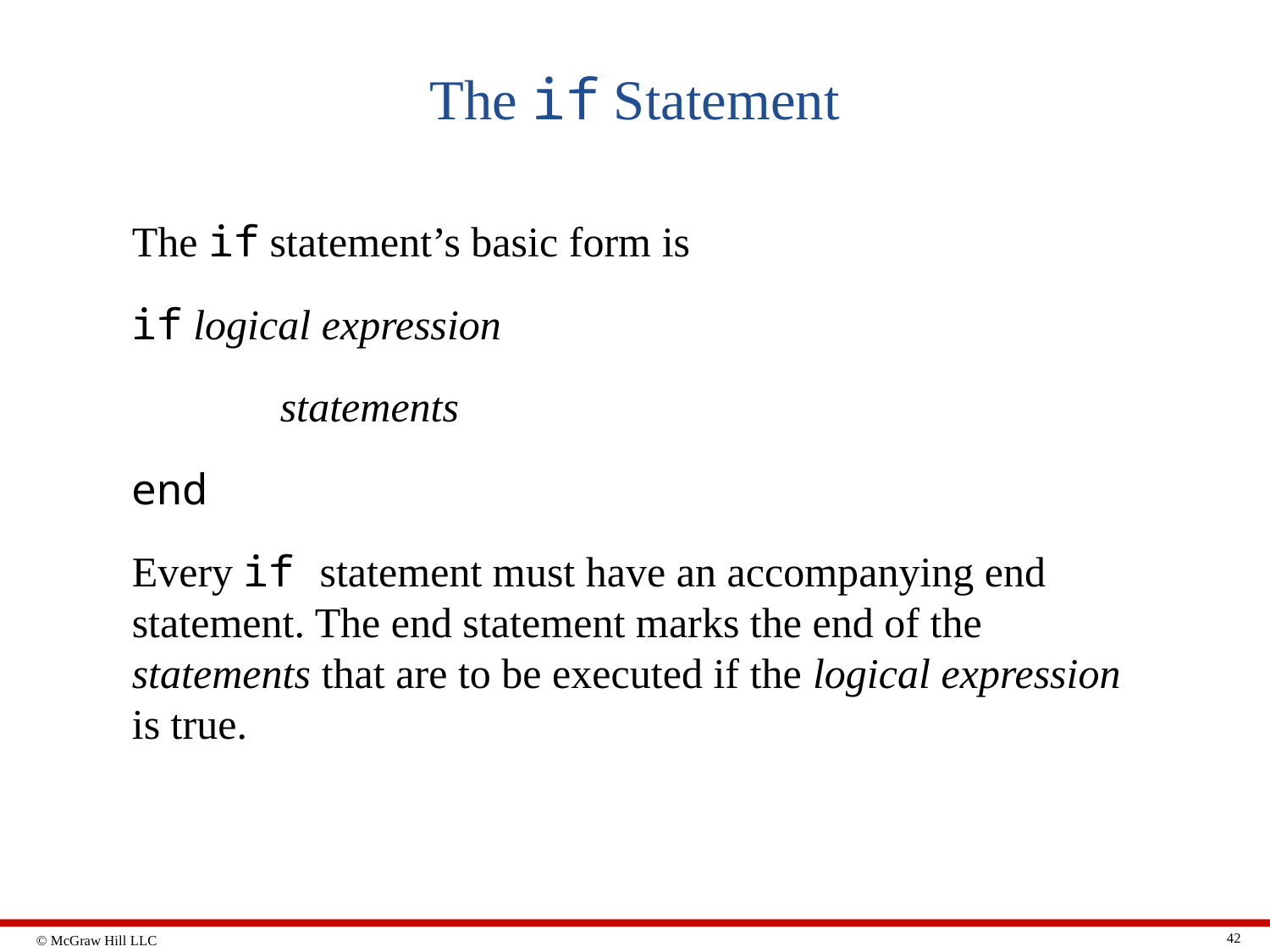

# The if Statement
The if statement’s basic form is
if logical expression
	  statements
end
Every if statement must have an accompanying end statement. The end statement marks the end of the statements that are to be executed if the logical expression is true.
42